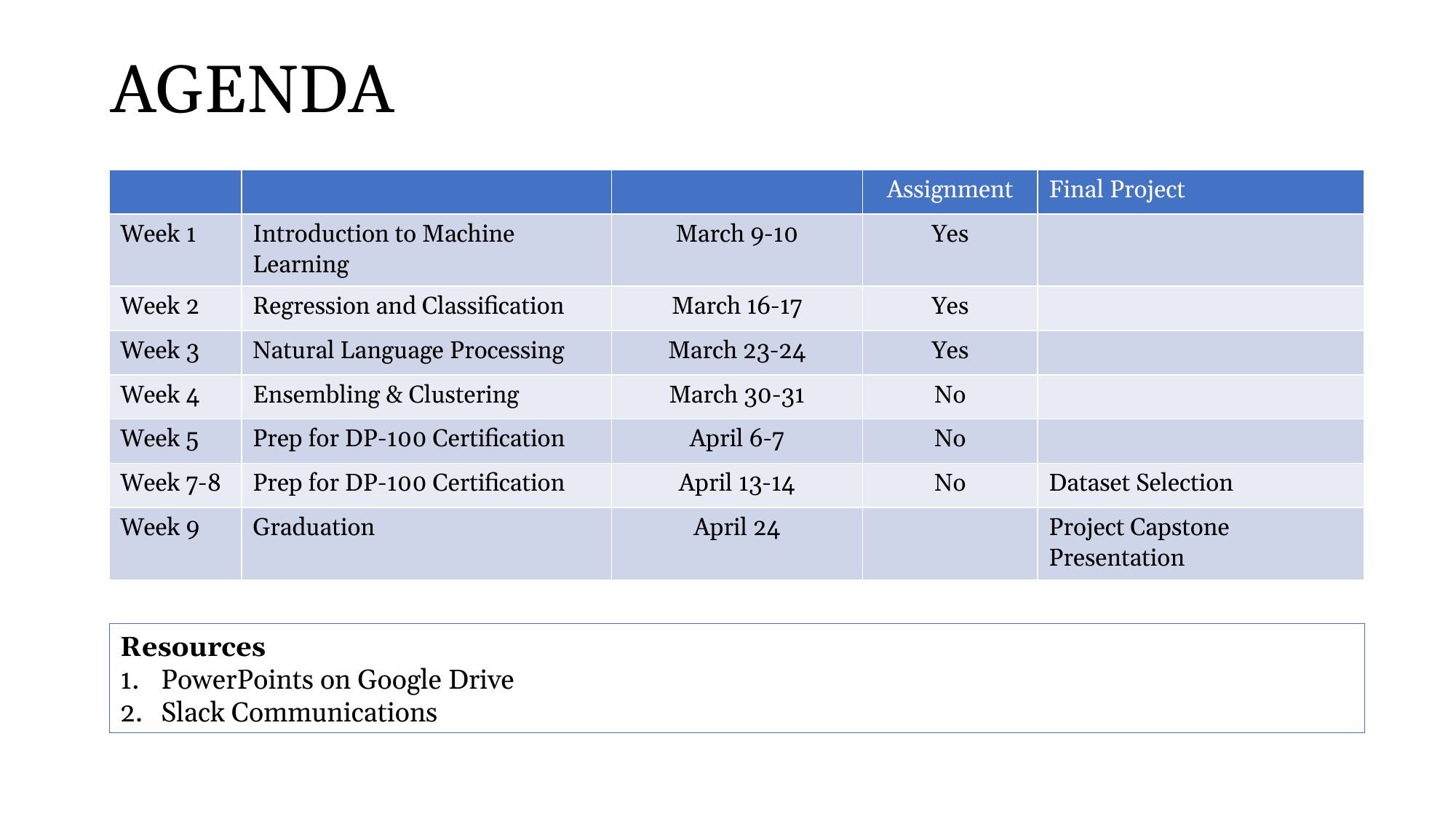

# AGENDA
|  |  |  | Assignment | Final Project |
| --- | --- | --- | --- | --- |
| Week 1 | Introduction to Machine Learning | March 9-10 | Yes |  |
| Week 2 | Regression and Classification | March 16-17 | Yes |  |
| Week 3 | Natural Language Processing | March 23-24 | Yes |  |
| Week 4 | Ensembling & Clustering | March 30-31 | No |  |
| Week 5 | Prep for DP-100 Certification | April 6-7 | No |  |
| Week 7-8 | Prep for DP-100 Certification | April 13-14 | No | Dataset Selection |
| Week 9 | Graduation | April 24 |  | Project Capstone Presentation |
Resources
PowerPoints on Google Drive
Slack Communications